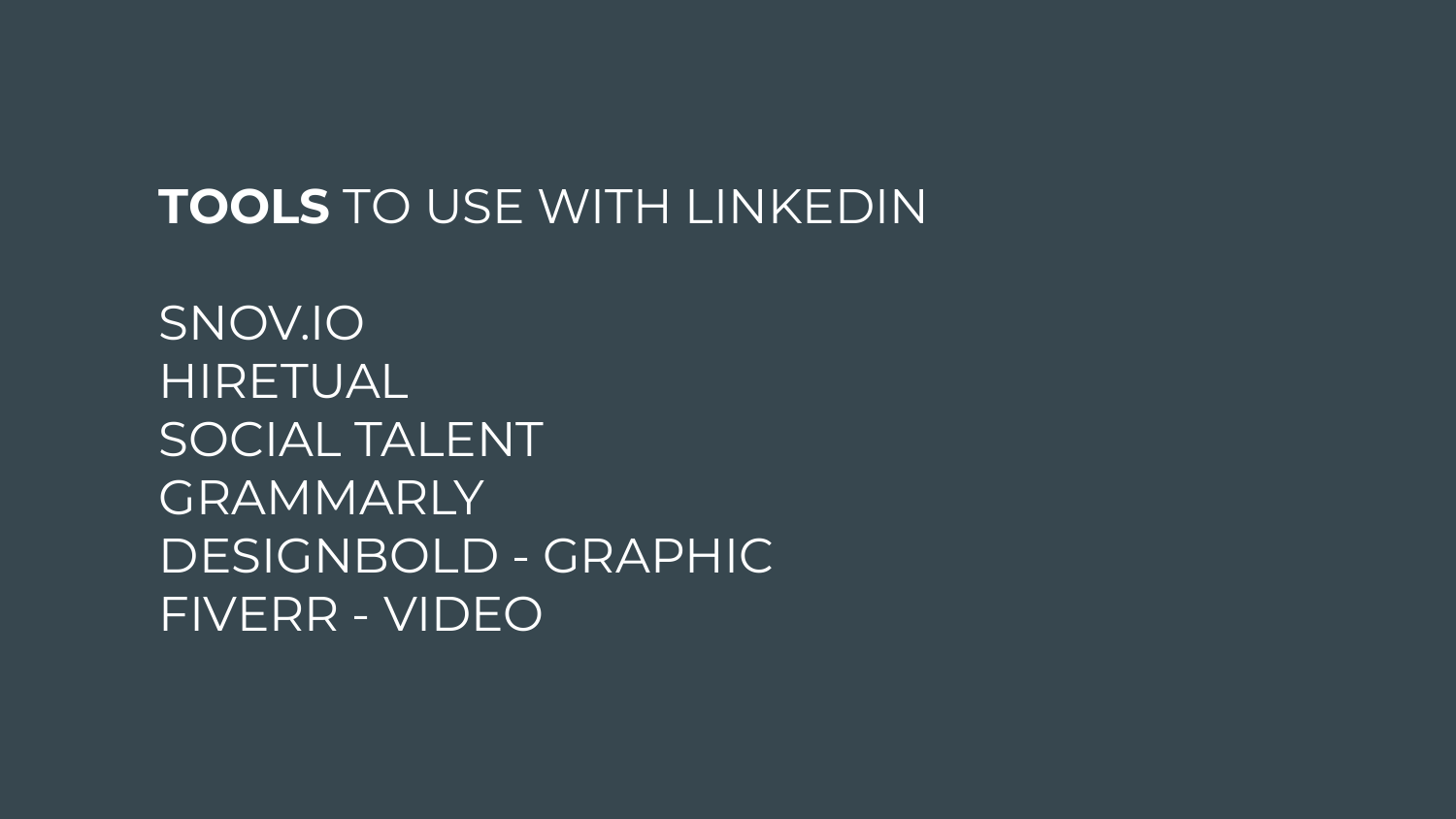

TOOLS TO USE WITH LINKEDIN

SNOV.IO
HIRETUAL
SOCIAL TALENT
GRAMMARLY
DESIGNBOLD - GRAPHIC
FIVERR - VIDEO